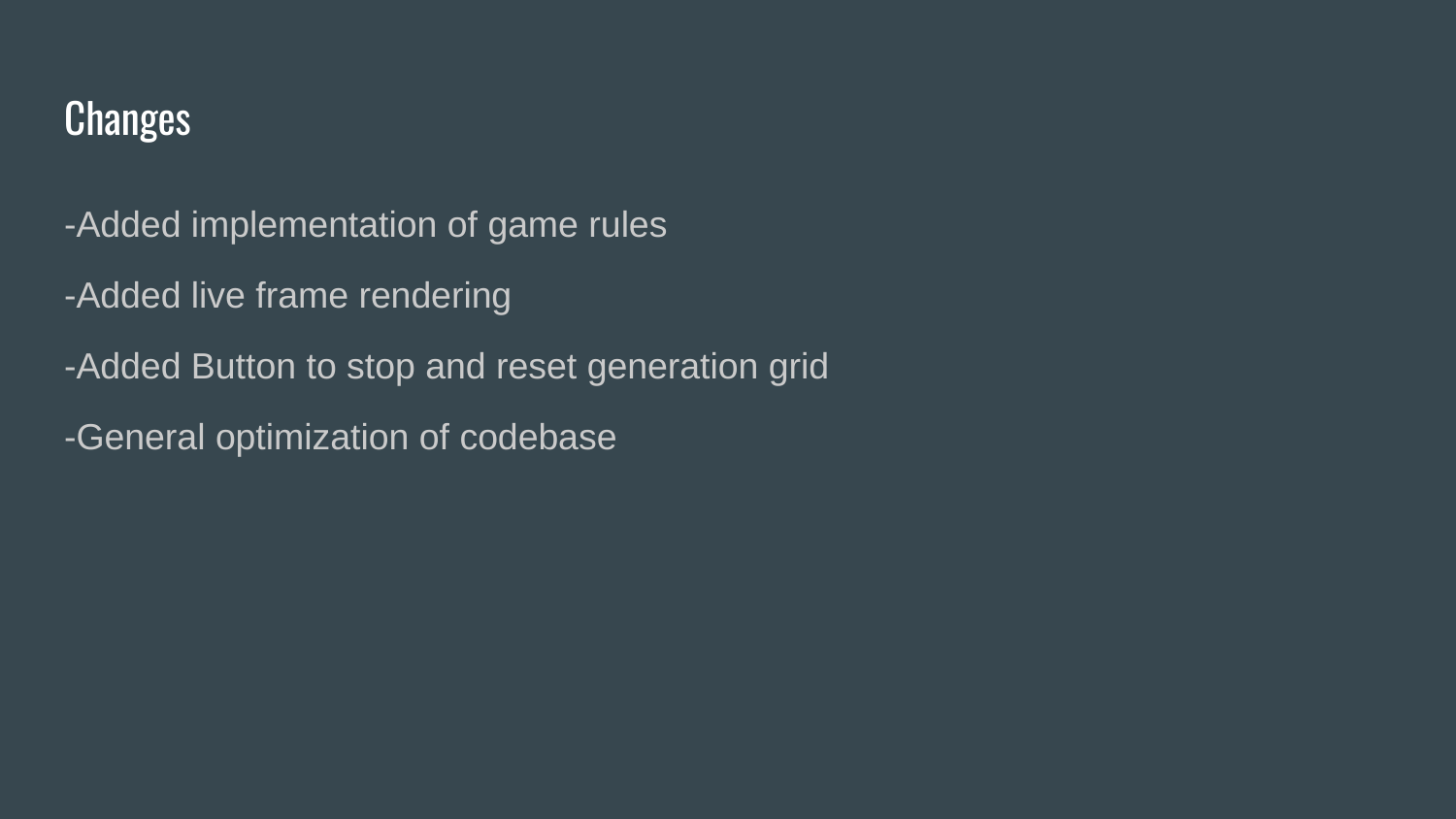

# Changes

-Added implementation of game rules
-Added live frame rendering
-Added Button to stop and reset generation grid
-General optimization of codebase